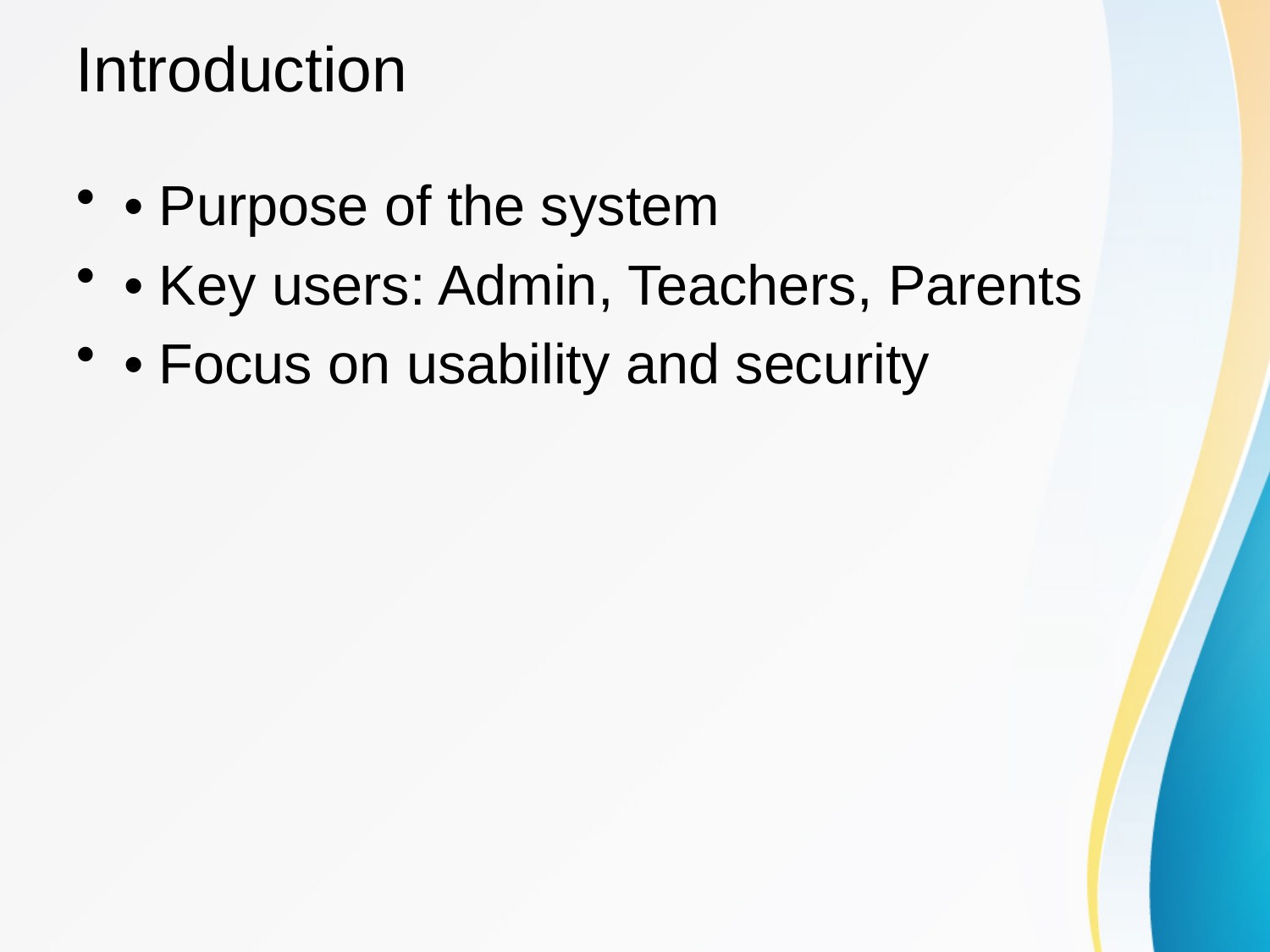

# Introduction
• Purpose of the system
• Key users: Admin, Teachers, Parents
• Focus on usability and security